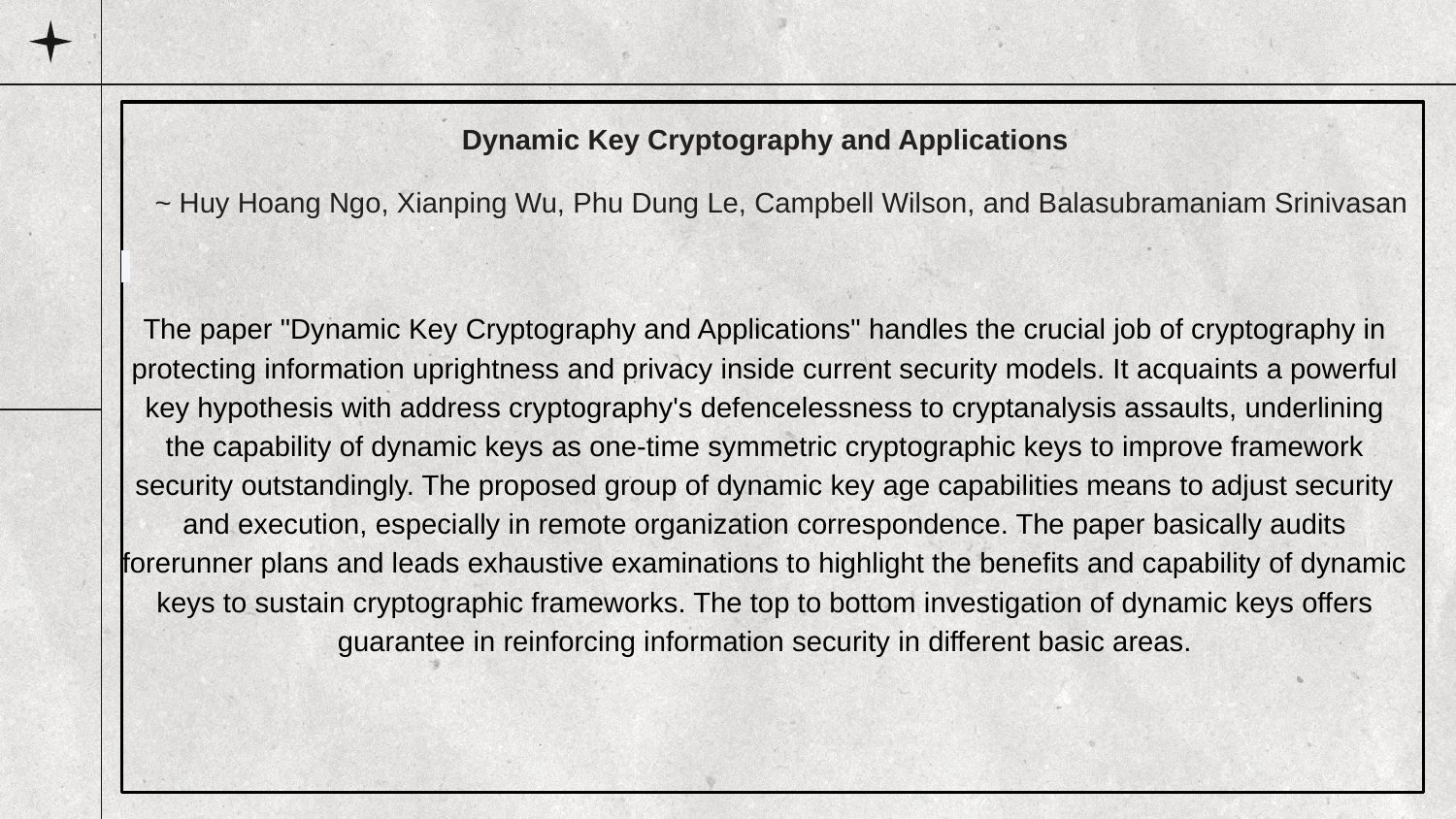

Dynamic Key Cryptography and Applications
~ Huy Hoang Ngo, Xianping Wu, Phu Dung Le, Campbell Wilson, and Balasubramaniam Srinivasan

The paper "Dynamic Key Cryptography and Applications" handles the crucial job of cryptography in protecting information uprightness and privacy inside current security models. It acquaints a powerful key hypothesis with address cryptography's defencelessness to cryptanalysis assaults, underlining the capability of dynamic keys as one-time symmetric cryptographic keys to improve framework security outstandingly. The proposed group of dynamic key age capabilities means to adjust security and execution, especially in remote organization correspondence. The paper basically audits forerunner plans and leads exhaustive examinations to highlight the benefits and capability of dynamic keys to sustain cryptographic frameworks. The top to bottom investigation of dynamic keys offers guarantee in reinforcing information security in different basic areas.